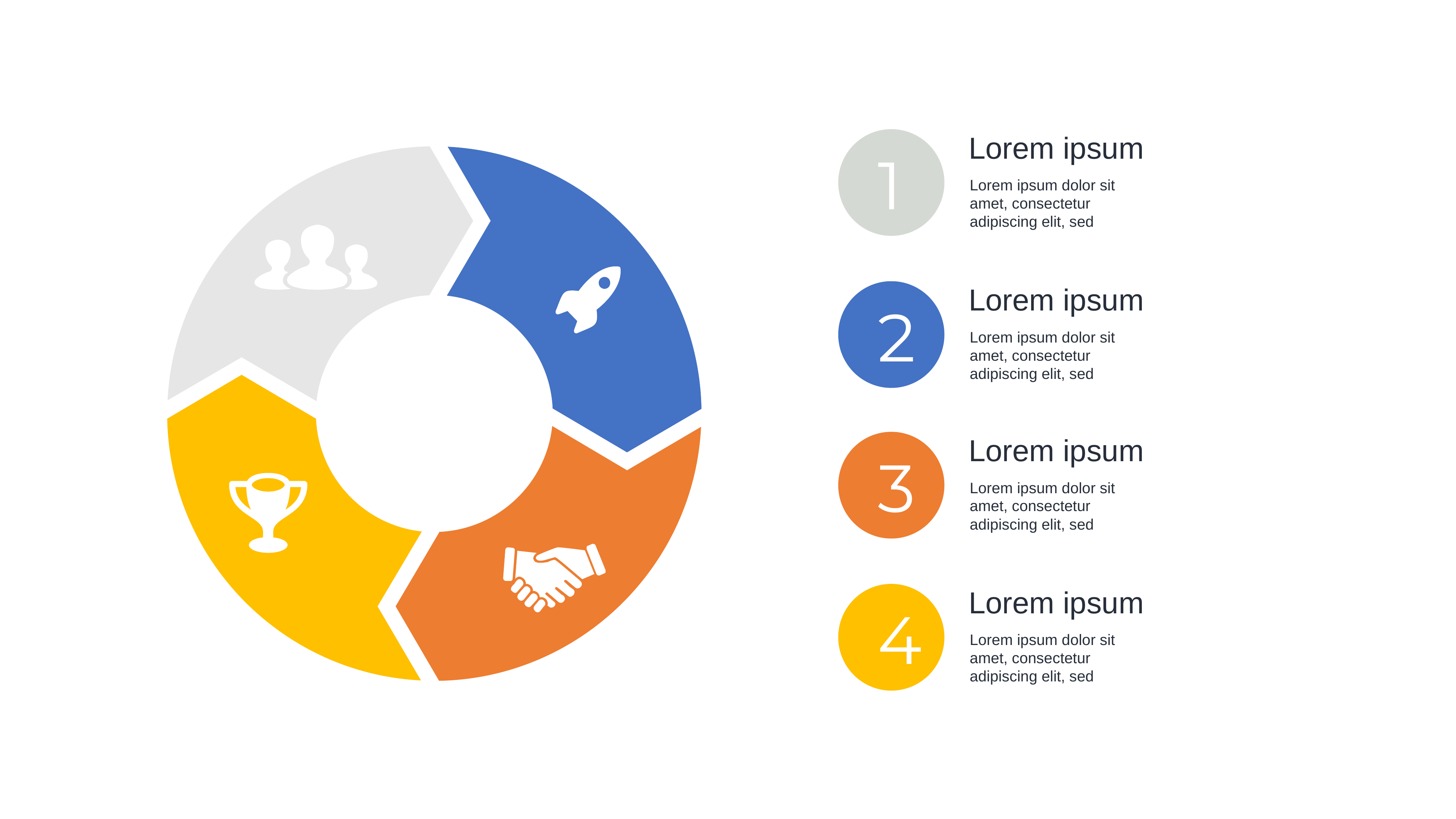

Lorem ipsum

1

Lorem ipsum dolor sit amet, consectetur adipiscing elit, sed

Lorem ipsum

2
Lorem ipsum dolor sit amet, consectetur adipiscing elit, sed

Lorem ipsum

3
Lorem ipsum dolor sit amet, consectetur adipiscing elit, sed

Lorem ipsum

4
Lorem ipsum dolor sit amet, consectetur adipiscing elit, sed